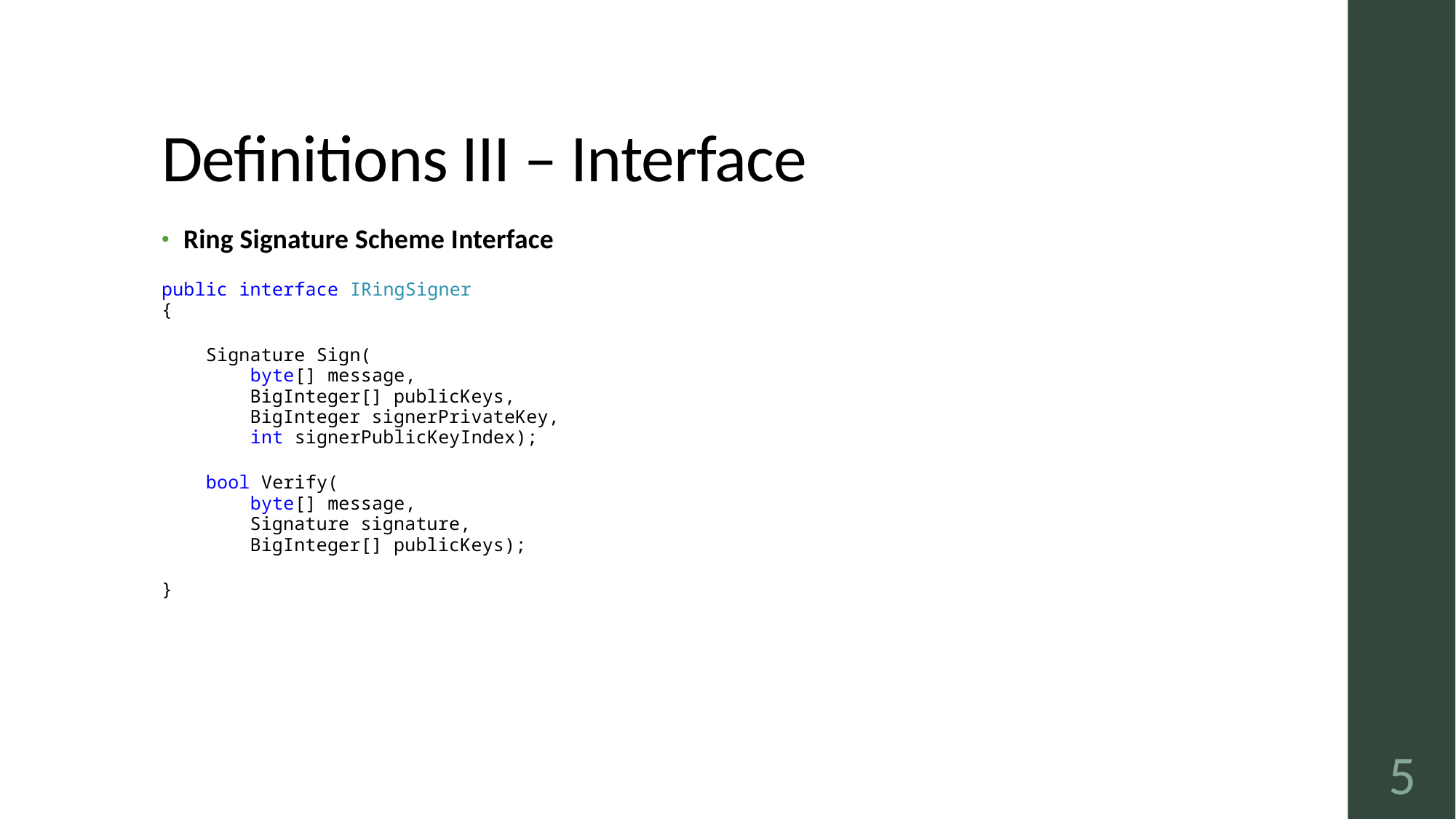

# Definitions III – Interface
Ring Signature Scheme Interface
public interface IRingSigner
{
    Signature Sign(
        byte[] message,
        BigInteger[] publicKeys,
        BigInteger signerPrivateKey,
        int signerPublicKeyIndex);
    bool Verify(
        byte[] message,
        Signature signature,
        BigInteger[] publicKeys);
}
5